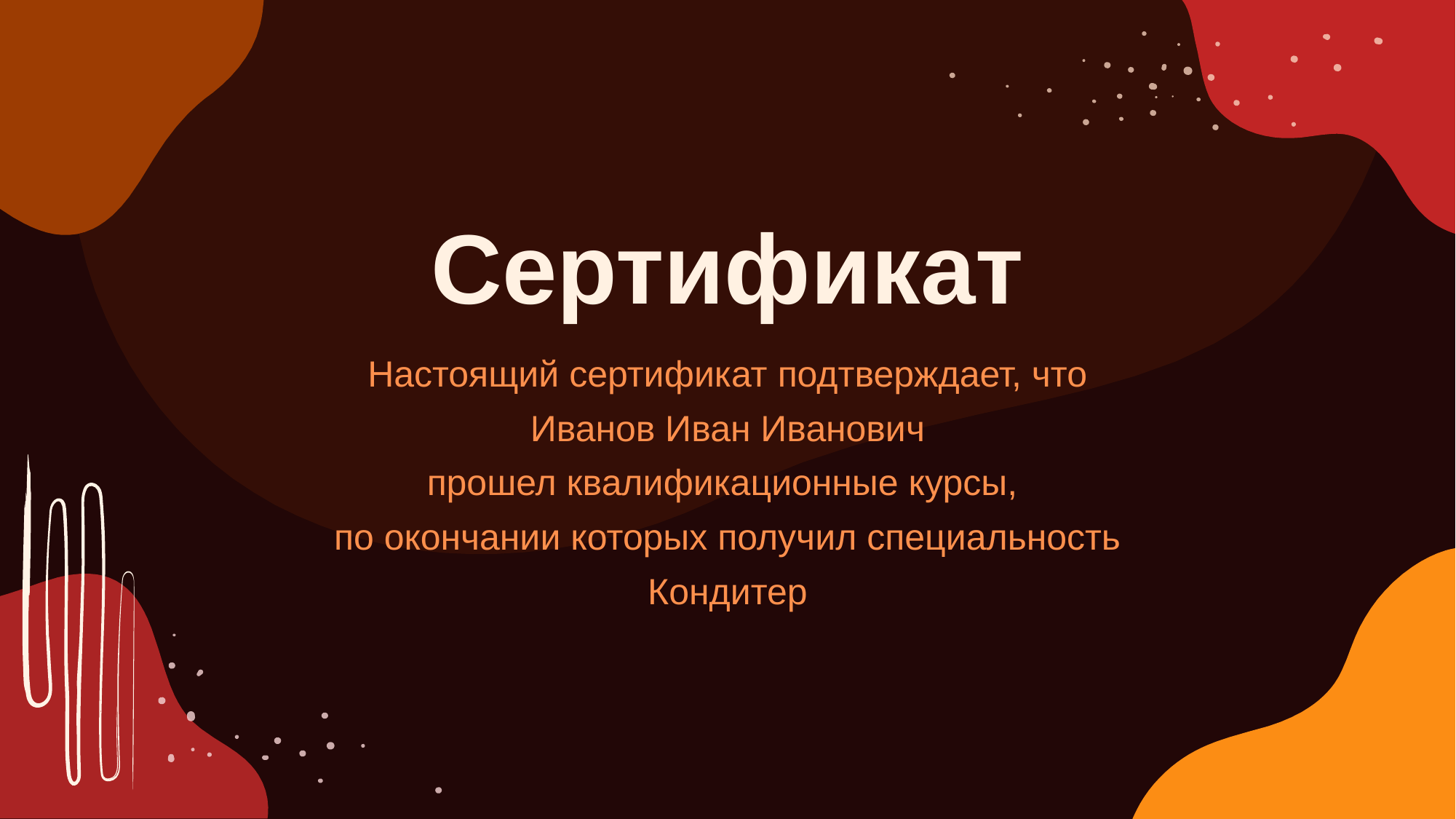

# Сертификат
Настоящий сертификат подтверждает, что
Иванов Иван Иванович
прошел квалификационные курсы,
по окончании которых получил специальность
Кондитер